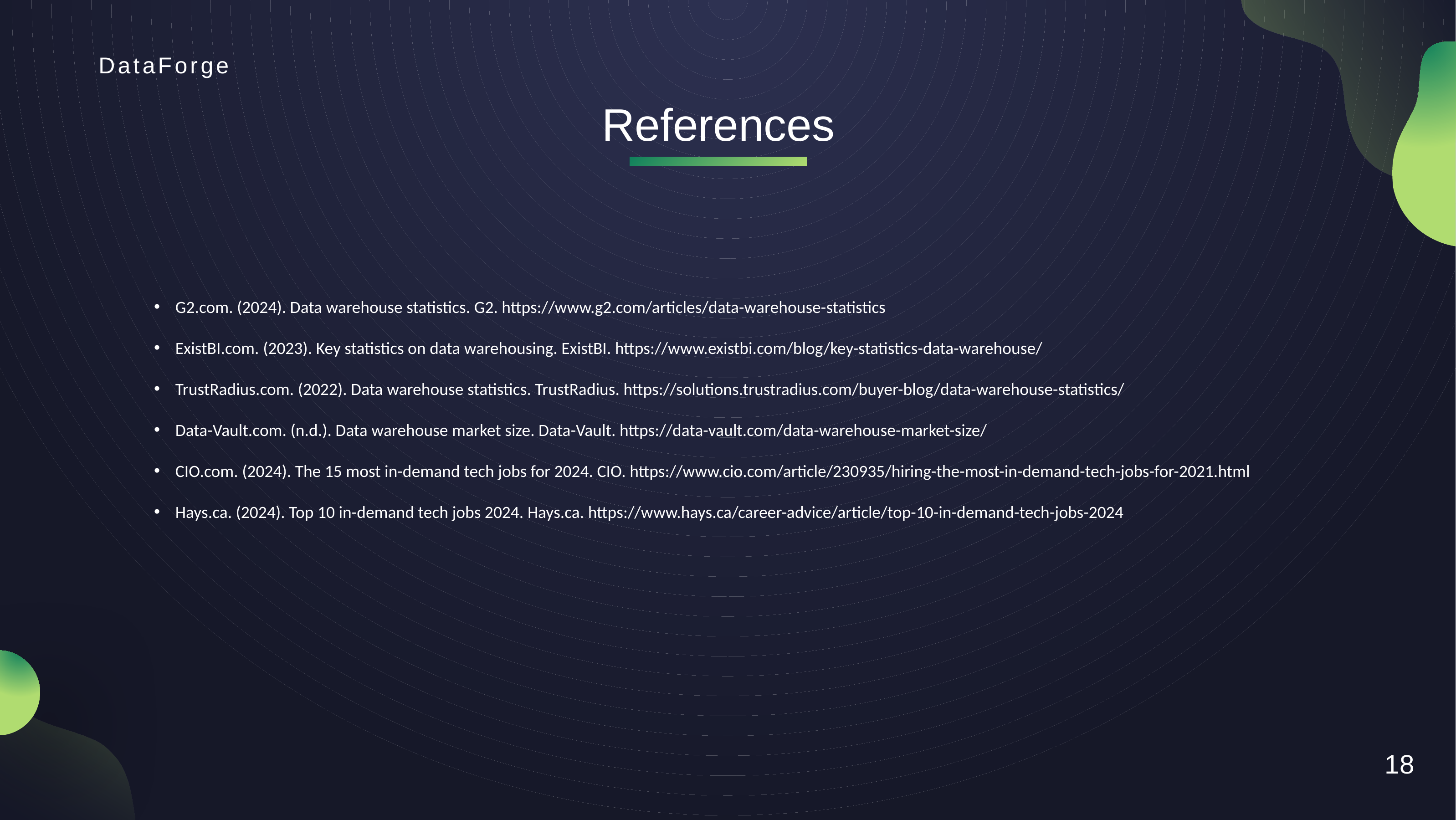

References

G2.com. (2024). Data warehouse statistics. G2. https://www.g2.com/articles/data-warehouse-statistics

ExistBI.com. (2023). Key statistics on data warehousing. ExistBI. https://www.existbi.com/blog/key-statistics-data-warehouse/

TrustRadius.com. (2022). Data warehouse statistics. TrustRadius. https://solutions.trustradius.com/buyer-blog/data-warehouse-statistics/

Data-Vault.com. (n.d.). Data warehouse market size. Data-Vault. https://data-vault.com/data-warehouse-market-size/

CIO.com. (2024). The 15 most in-demand tech jobs for 2024. CIO. https://www.cio.com/article/230935/hiring-the-most-in-demand-tech-jobs-for-2021.html

Hays.ca. (2024). Top 10 in-demand tech jobs 2024. Hays.ca. https://www.hays.ca/career-advice/article/top-10-in-demand-tech-jobs-2024